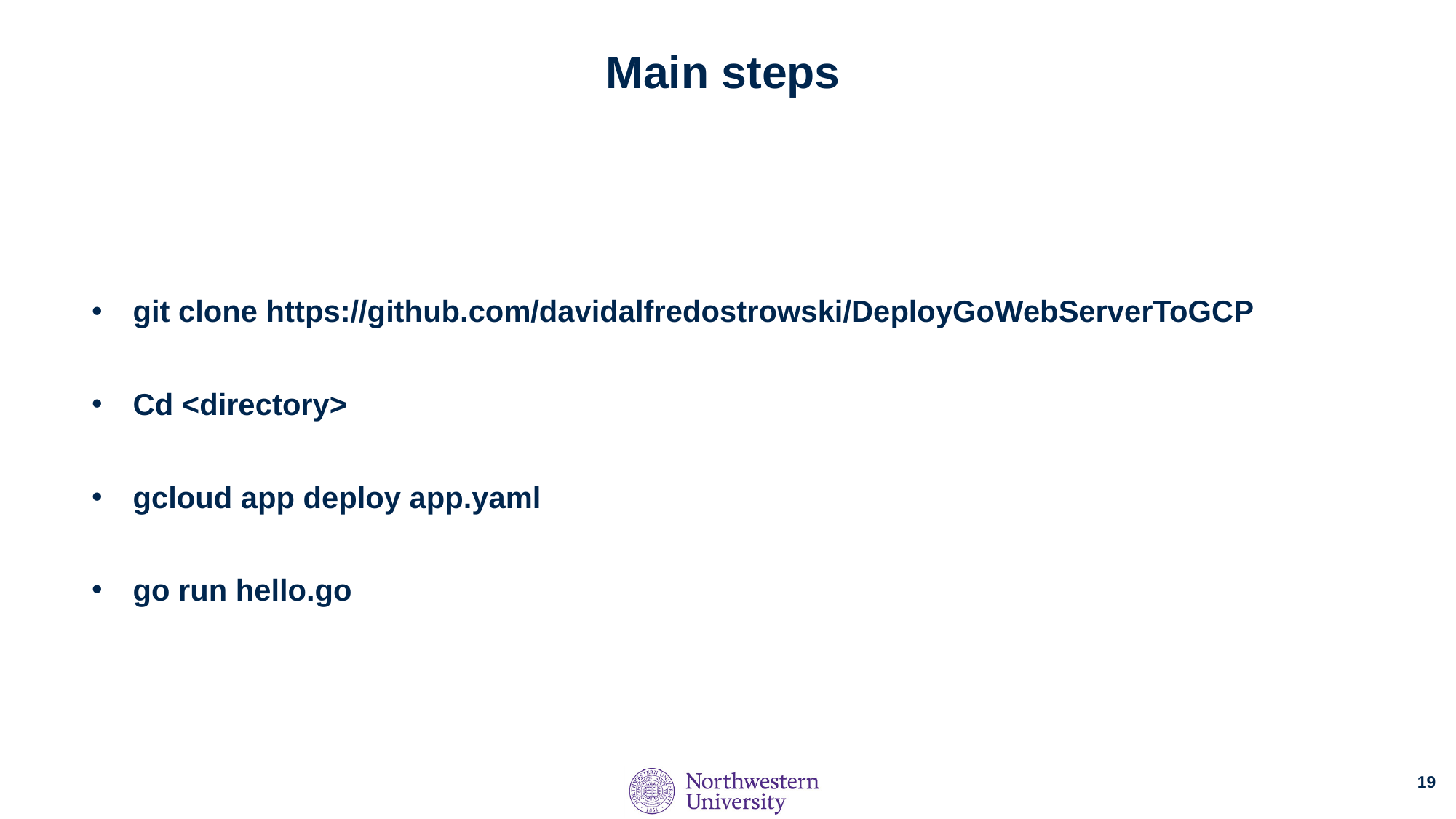

# Main steps

git clone https://github.com/davidalfredostrowski/DeployGoWebServerToGCP

Cd <directory>

gcloud app deploy app.yaml

go run hello.go